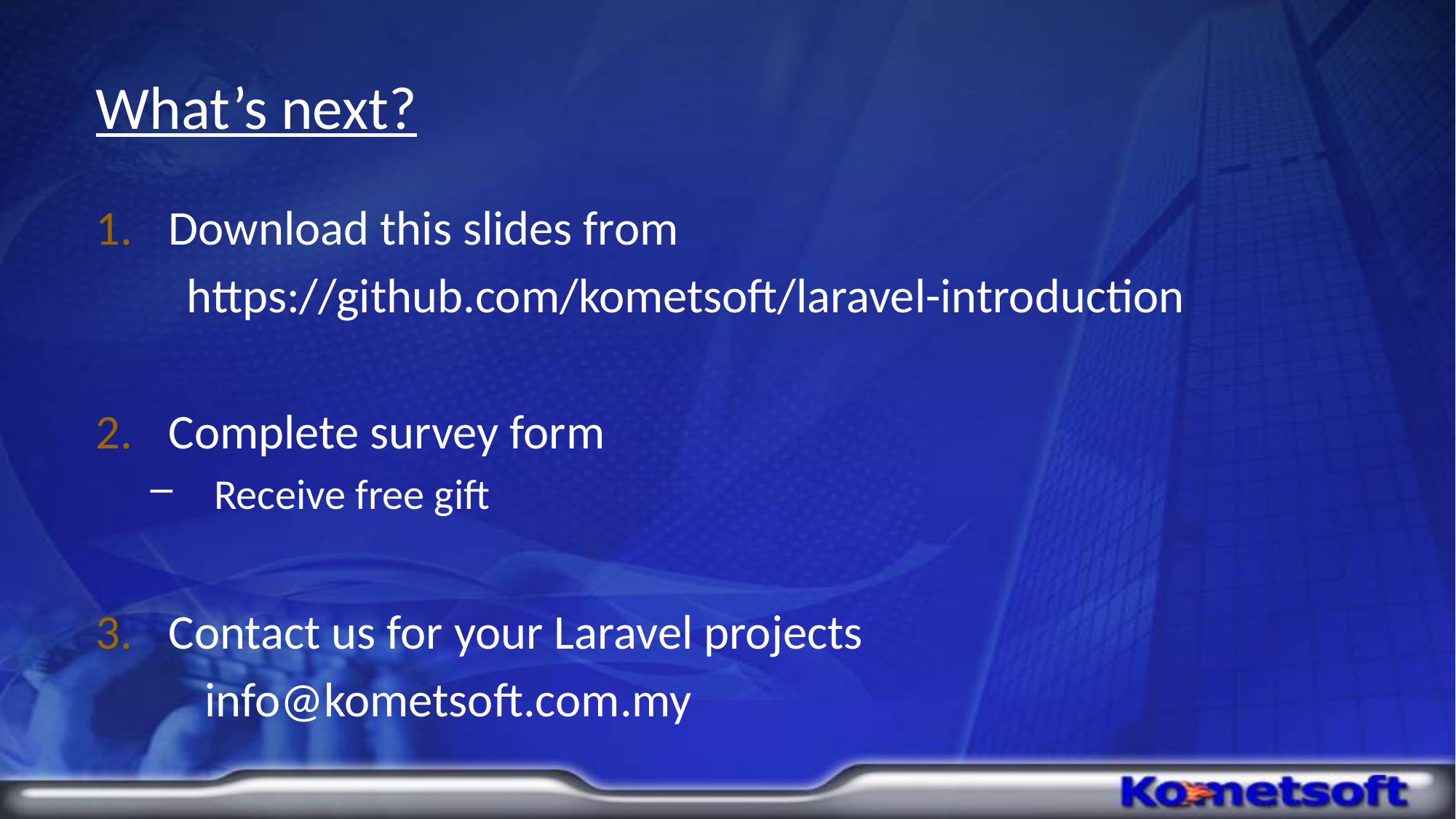

# What’s next?
Download this slides from
https://github.com/kometsoft/laravel-introduction

Complete survey form
Receive free gift

Contact us for your Laravel projects
	info@kometsoft.com.my